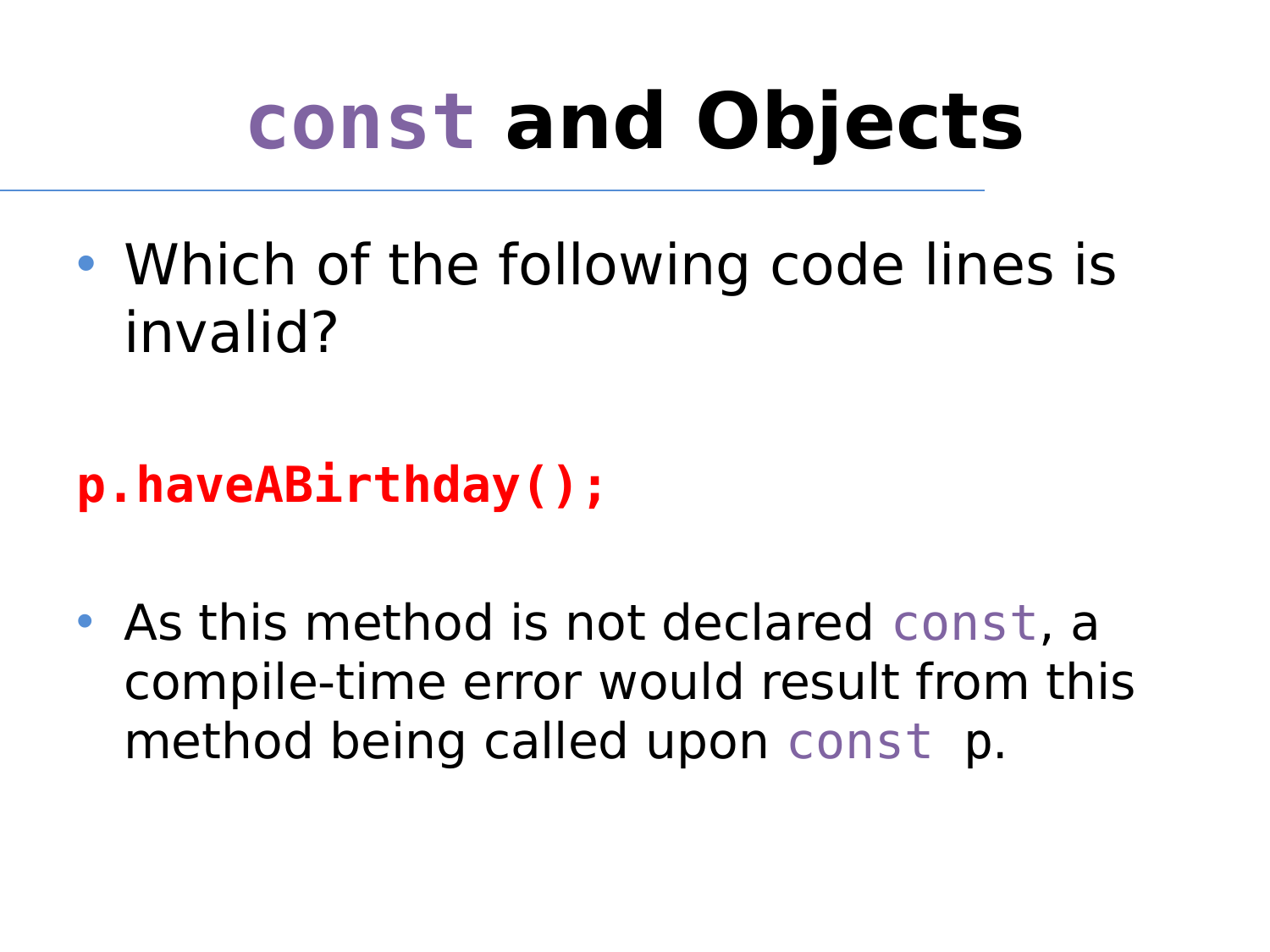

# const and Objects
Which of the following code lines is invalid?

p.haveABirthday();

As this method is not declared const, a compile-time error would result from this method being called upon const p.